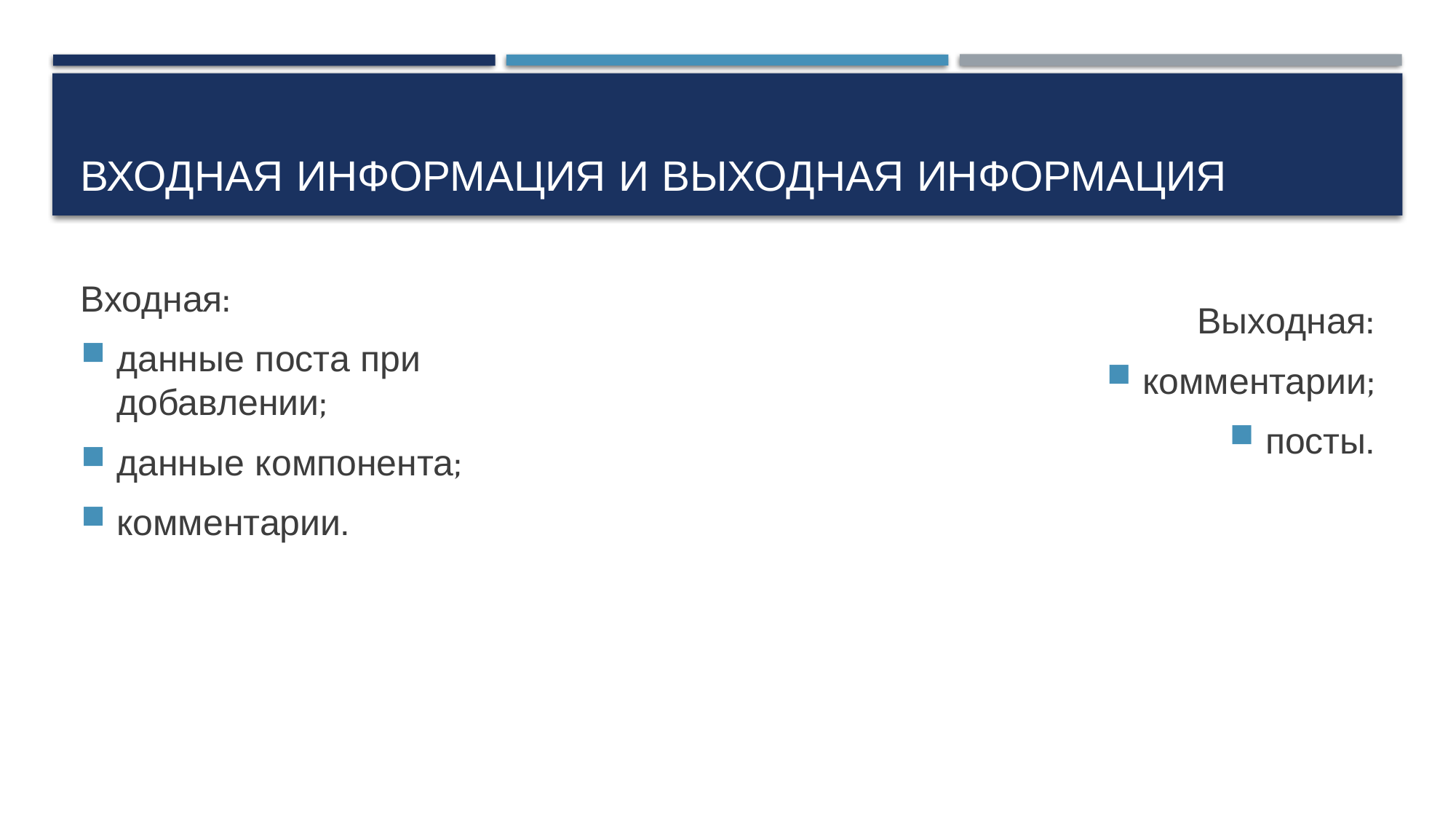

# Входная информация и выходная информация
Выходная:
комментарии;
посты.

Входная:
данные поста при добавлении;
данные компонента;
комментарии.